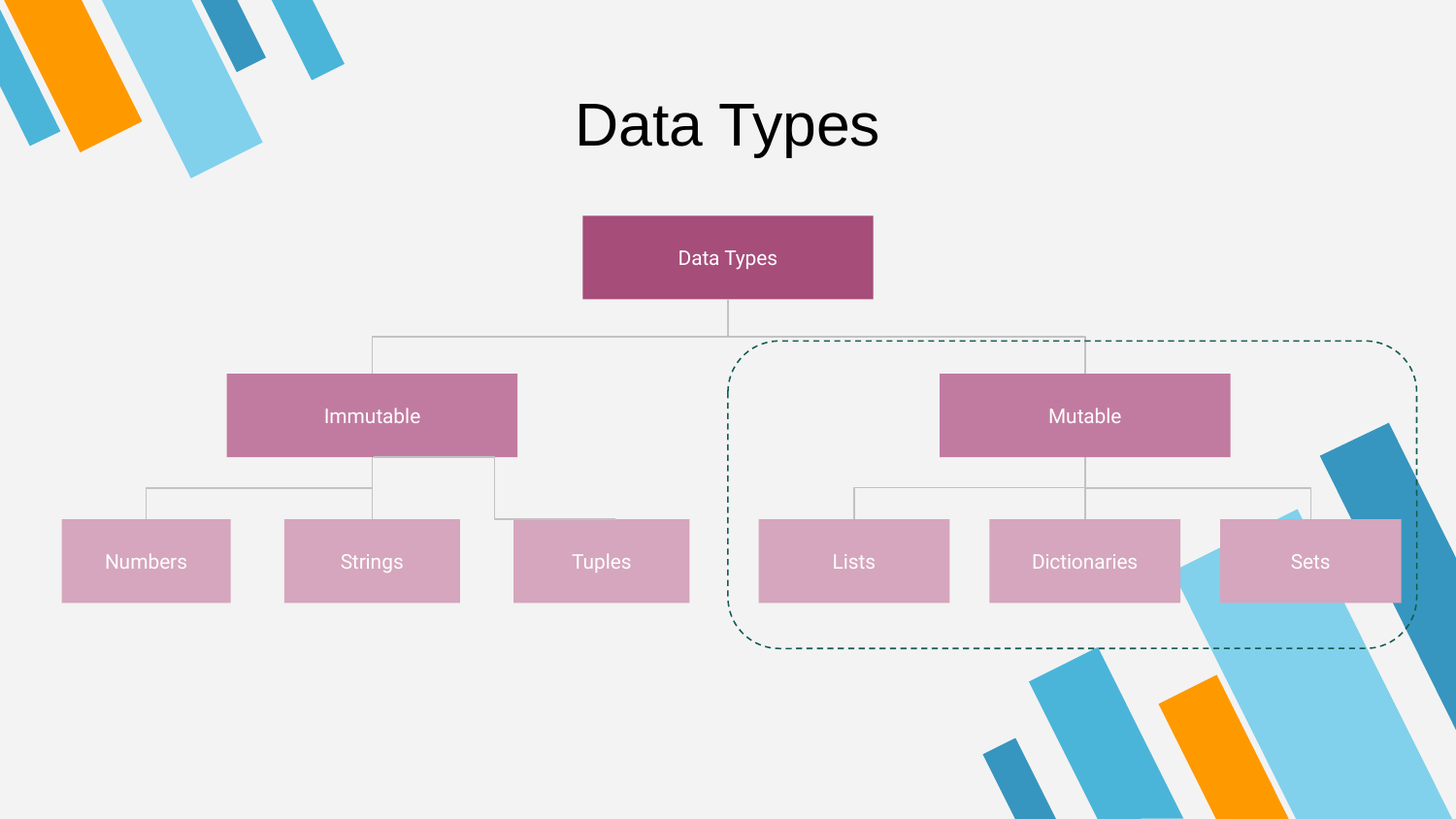

Data Types
Data Types

Immutable
Mutable
Numbers
Dictionaries
Strings
Tuples
Lists
Sets